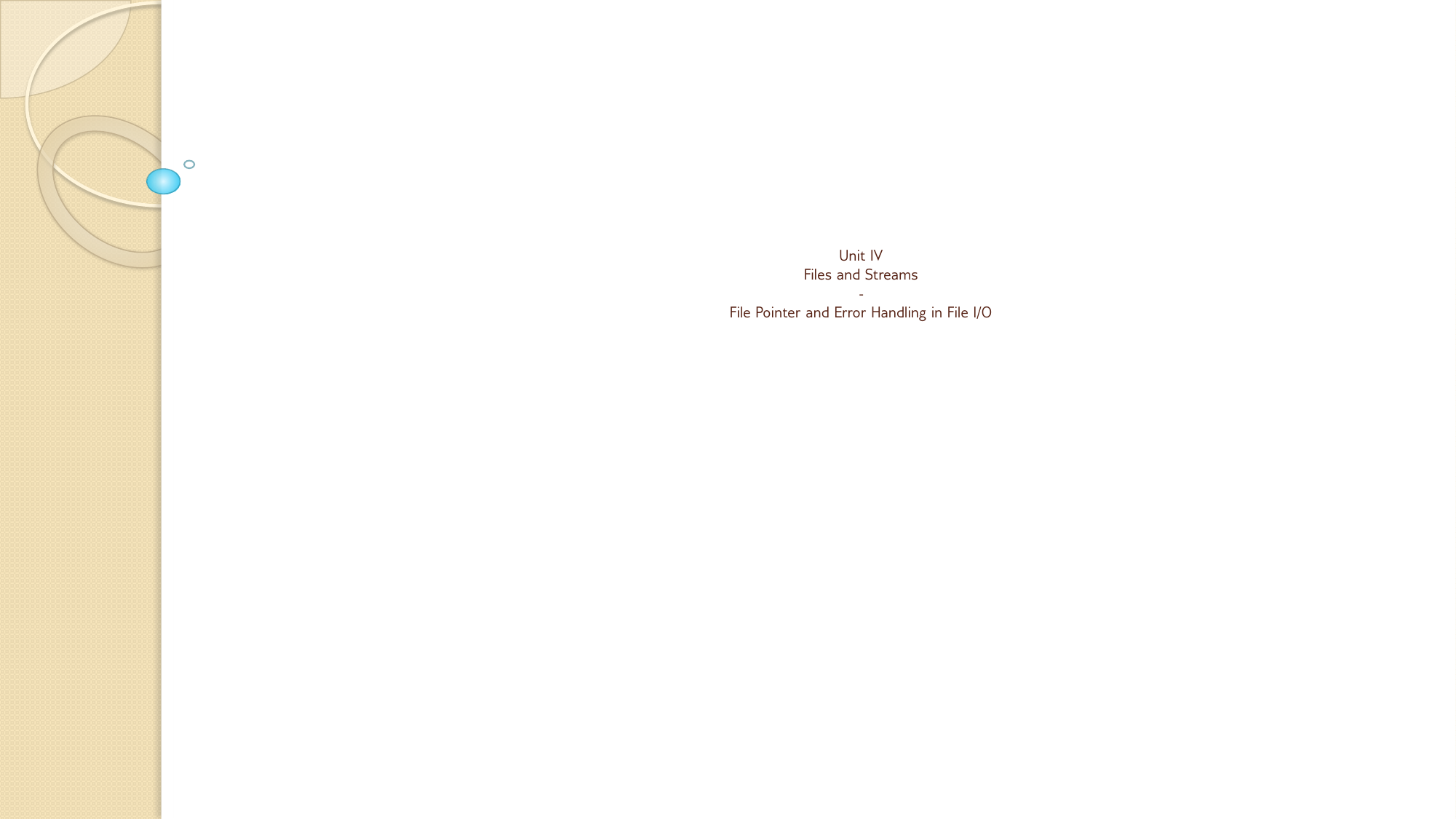

# Unit IV Files and Streams - File Pointer and Error Handling in File I/O